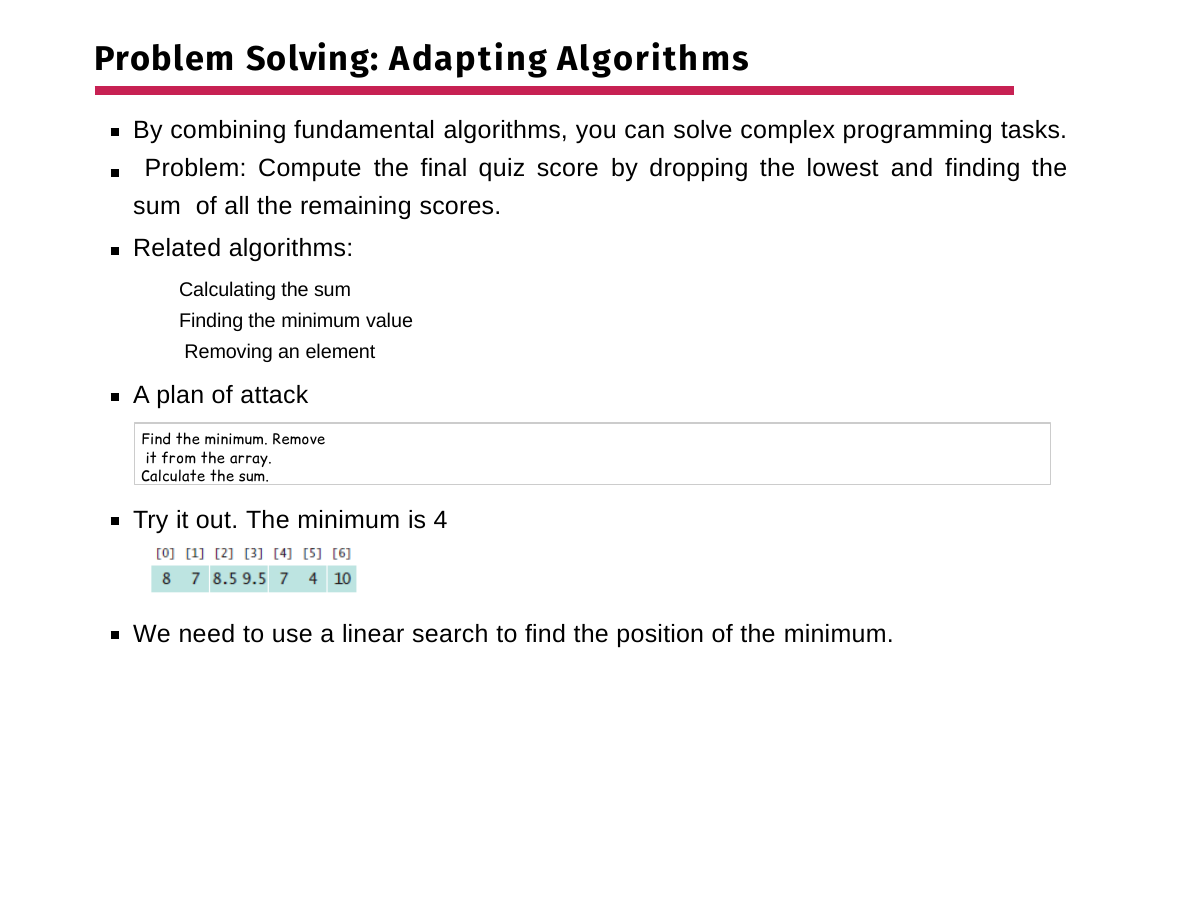

# Problem Solving: Adapting Algorithms
By combining fundamental algorithms, you can solve complex programming tasks.  Problem: Compute the final quiz score by dropping the lowest and finding the sum  of all the remaining scores.
Related algorithms:
Calculating the sum  Finding the minimum value  Removing an element
A plan of attack

Find the minimum. Remove  it from the array.  Calculate the sum.
Try it out. The minimum is 4

We need to use a linear search to find the position of the minimum.